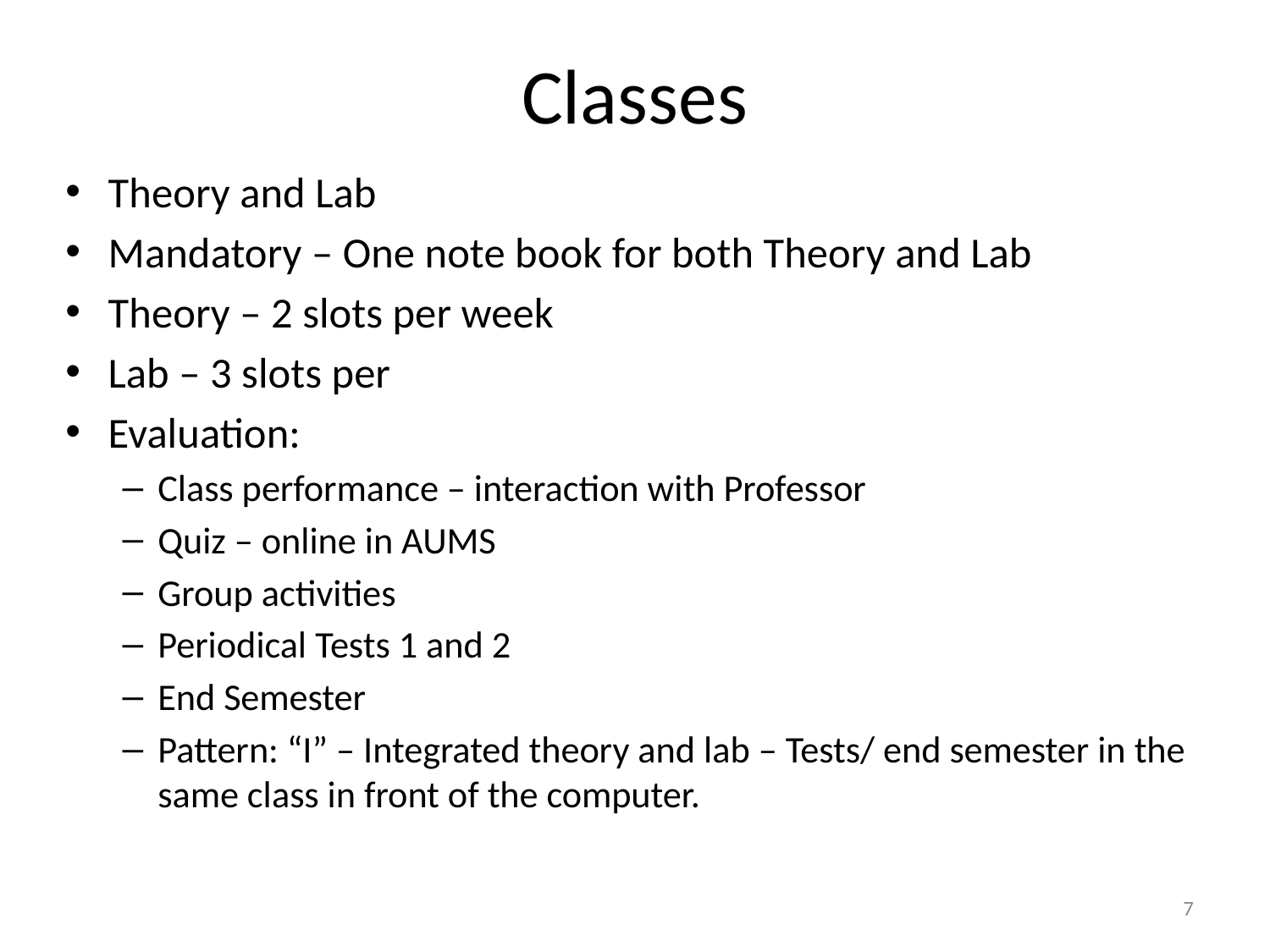

# Classes
Theory and Lab
Mandatory – One note book for both Theory and Lab
Theory – 2 slots per week
Lab – 3 slots per
Evaluation:
Class performance – interaction with Professor
Quiz – online in AUMS
Group activities
Periodical Tests 1 and 2
End Semester
Pattern: “I” – Integrated theory and lab – Tests/ end semester in the same class in front of the computer.
7